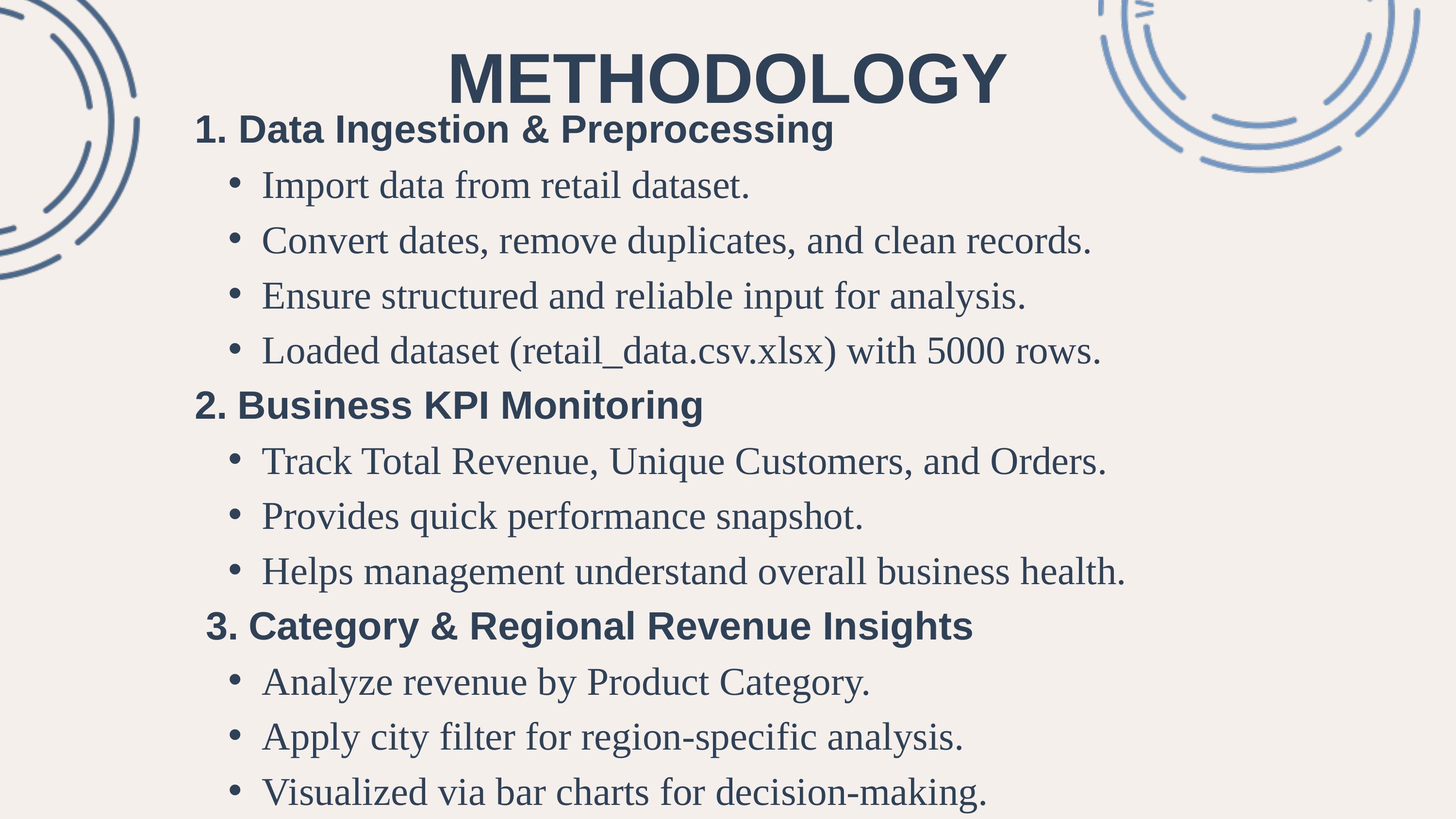

METHODOLOGY
1. Data Ingestion & Preprocessing
Import data from retail dataset.
Convert dates, remove duplicates, and clean records.
Ensure structured and reliable input for analysis.
Loaded dataset (retail_data.csv.xlsx) with 5000 rows.
2. Business KPI Monitoring
Track Total Revenue, Unique Customers, and Orders.
Provides quick performance snapshot.
Helps management understand overall business health.
 3. Category & Regional Revenue Insights
Analyze revenue by Product Category.
Apply city filter for region-specific analysis.
Visualized via bar charts for decision-making.